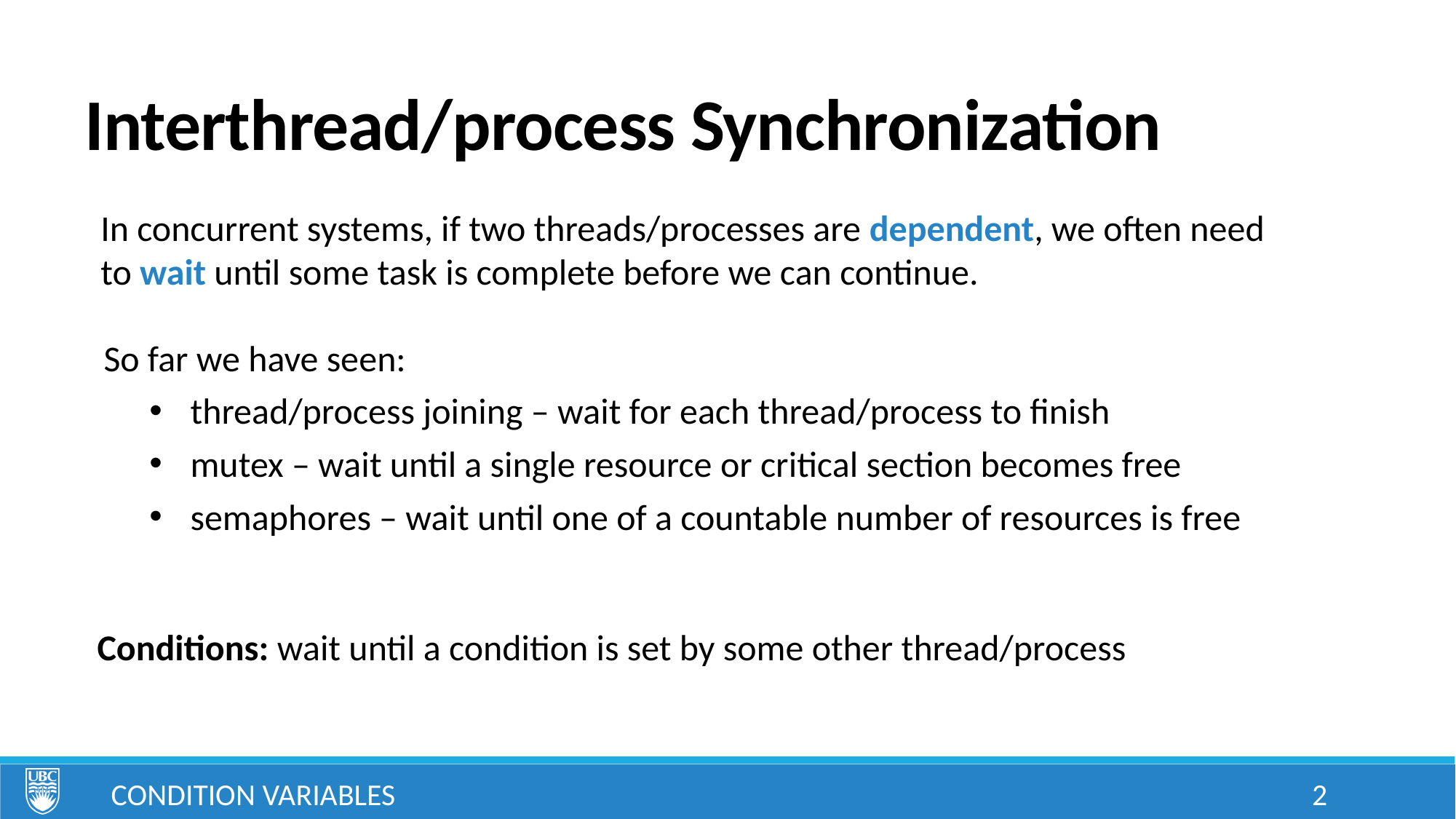

# Interthread/process Synchronization
In concurrent systems, if two threads/processes are dependent, we often need to wait until some task is complete before we can continue.
So far we have seen:
thread/process joining – wait for each thread/process to finish
mutex – wait until a single resource or critical section becomes free
semaphores – wait until one of a countable number of resources is free
Conditions: wait until a condition is set by some other thread/process
Condition Variables
2